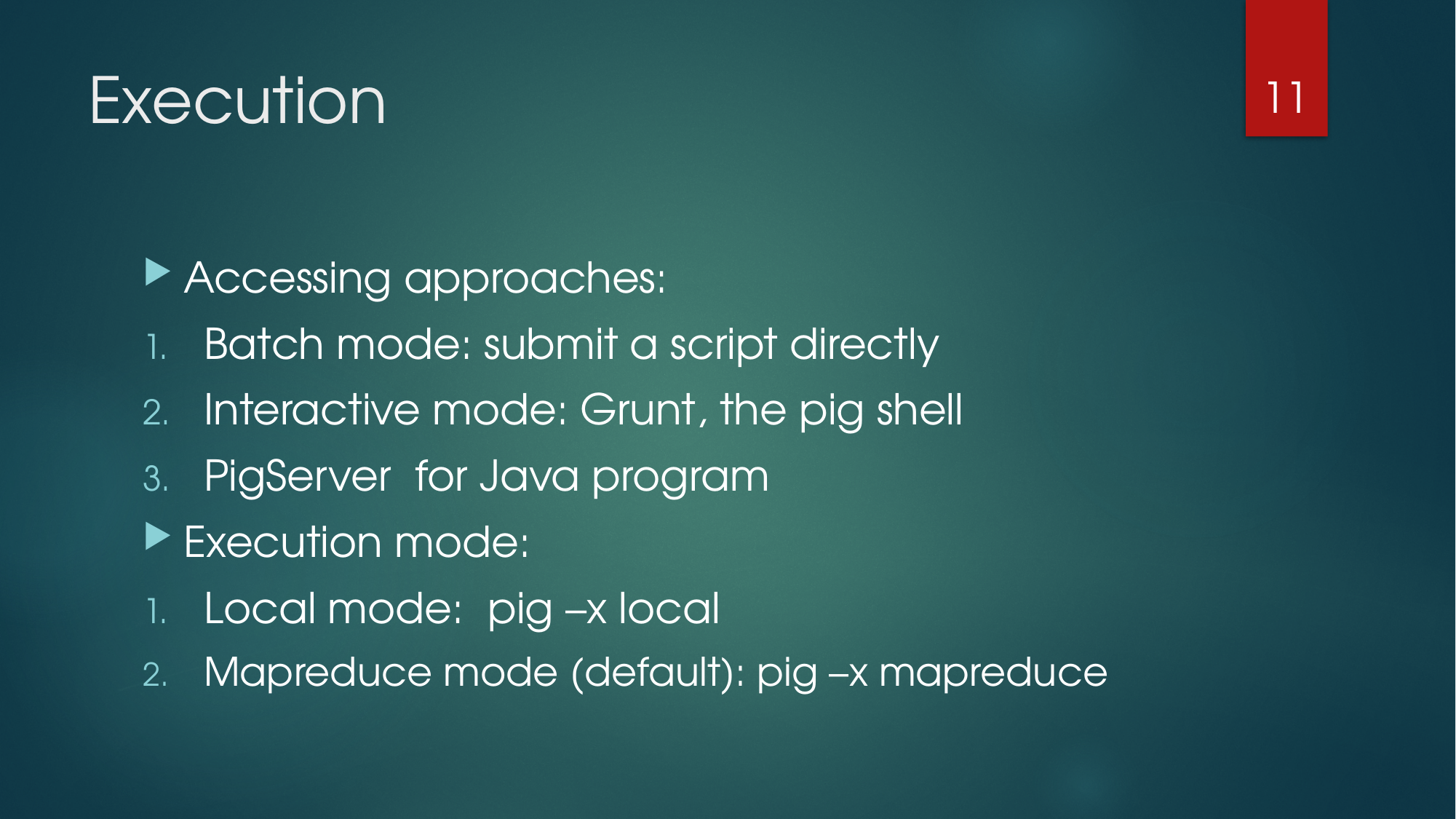

11
# Execution
Accessing approaches:
Batch mode: submit a script directly
Interactive mode: Grunt, the pig shell
PigServer  for Java program
Execution mode:
Local mode:  pig –x local
Mapreduce mode (default): pig –x mapreduce